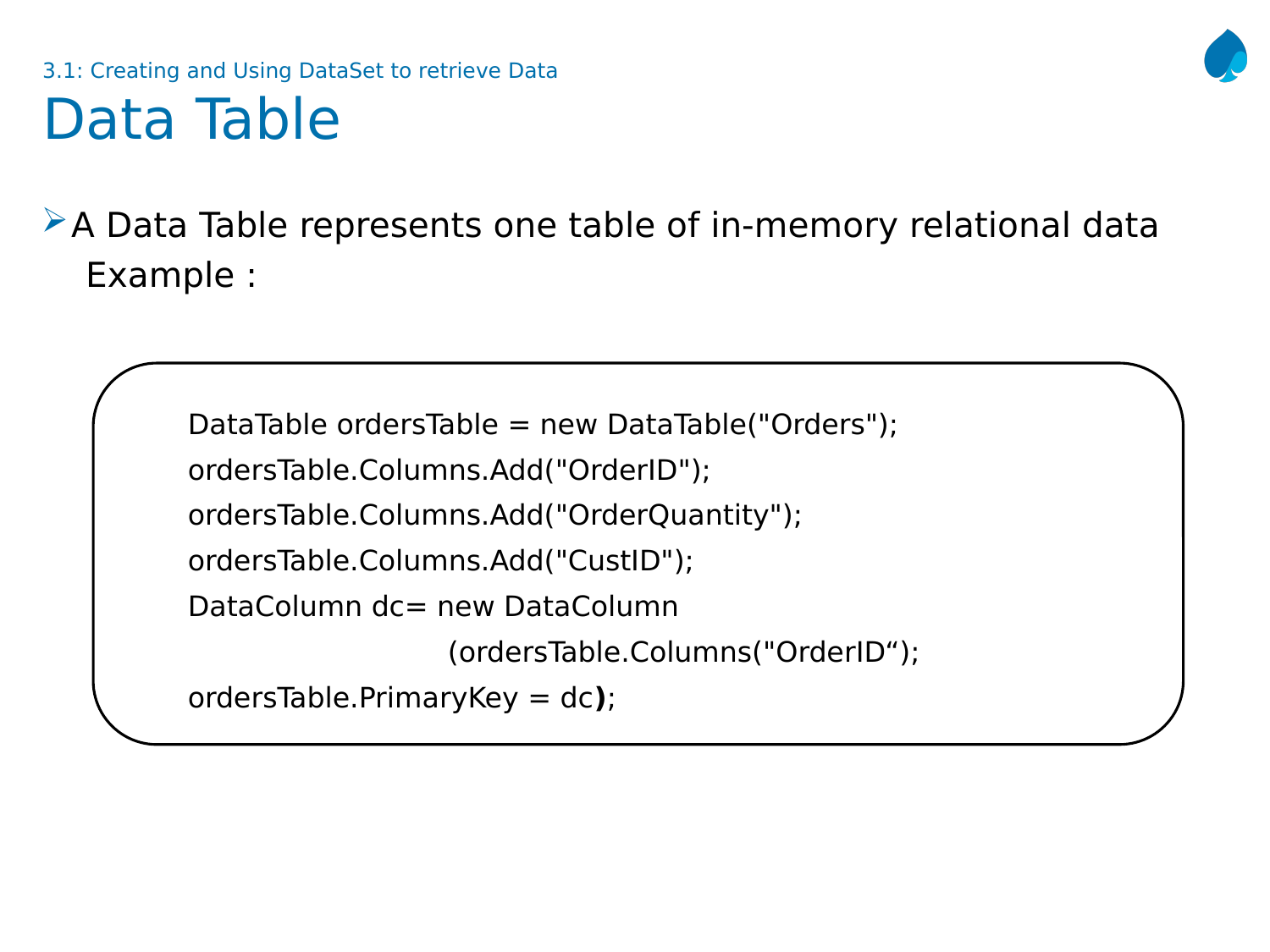

# 3.1: Creating and Using DataSet to retrieve Data Data Table
A Data Table represents one table of in-memory relational data
    Example :

DataTable ordersTable = new DataTable("Orders");
ordersTable.Columns.Add("OrderID");
ordersTable.Columns.Add("OrderQuantity");
ordersTable.Columns.Add("CustID");
DataColumn dc= new DataColumn 			  		               (ordersTable.Columns("OrderID“); ordersTable.PrimaryKey = dc);